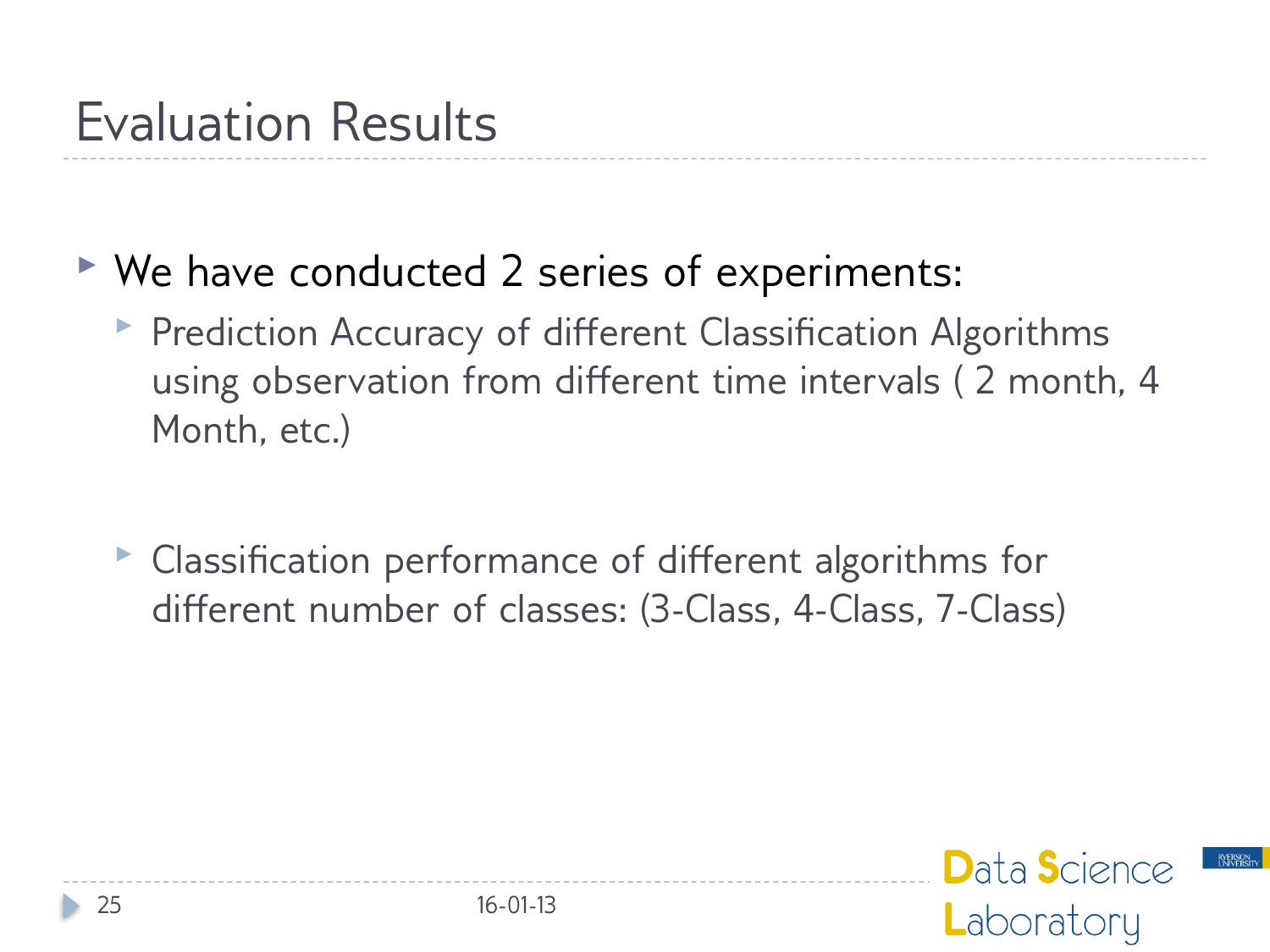

# Evaluation Results

We have conducted 2 series of experiments:
Prediction Accuracy of different Classification Algorithms using observation from different time intervals ( 2 month, 4 Month, etc.)

Classification performance of different algorithms for different number of classes: (3-Class, 4-Class, 7-Class)

25
16-01-13